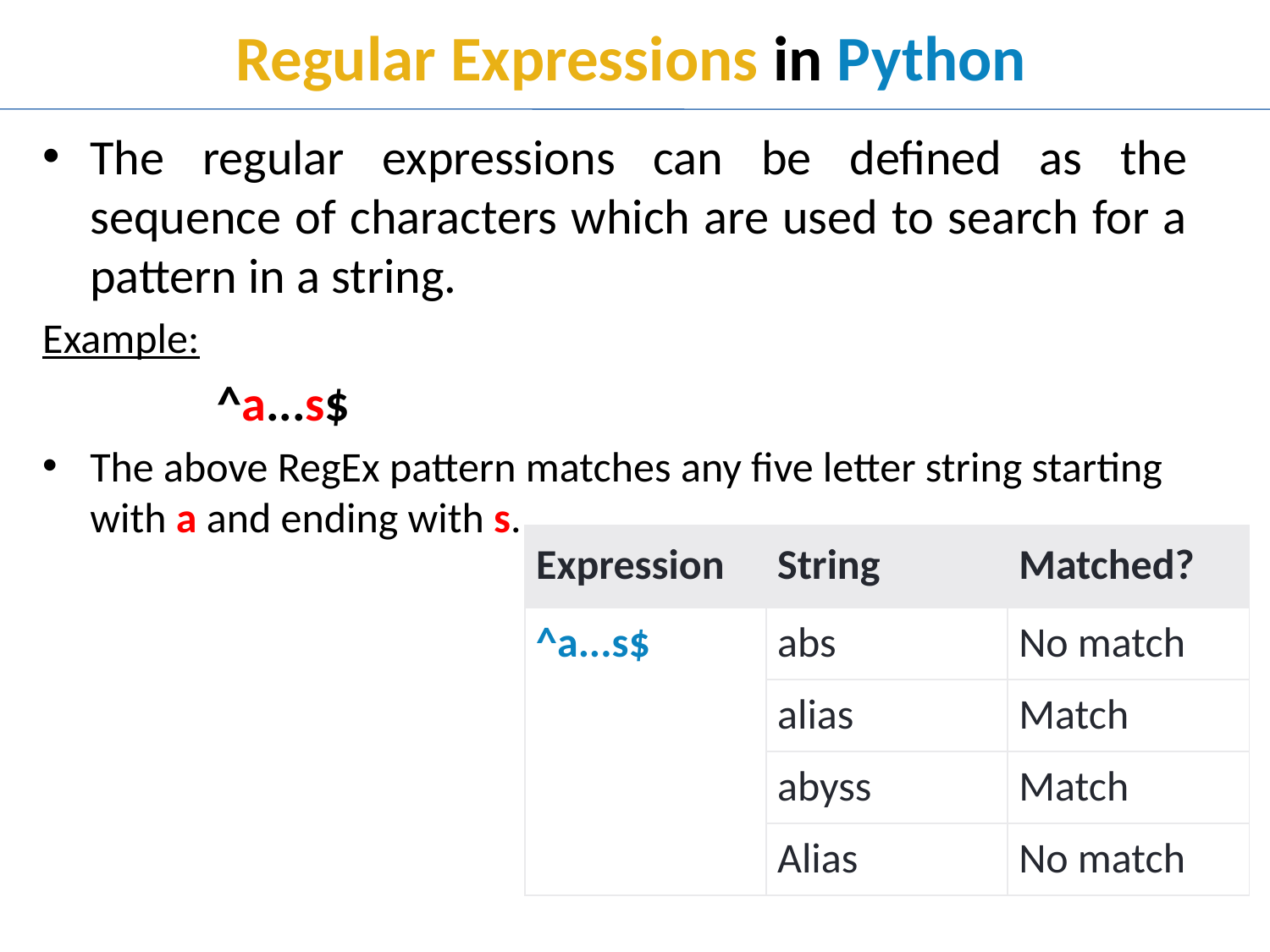

# Regular Expressions in Python
The regular expressions can be defined as the sequence of characters which are used to search for a pattern in a string.
Example:
		^a...s$
The above RegEx pattern matches any five letter string starting with a and ending with s.

| Expression | String | Matched? |
| --- | --- | --- |
| ^a...s$ | abs | No match |
|  | alias | Match |
|  | abyss | Match |
|  | Alias | No match |